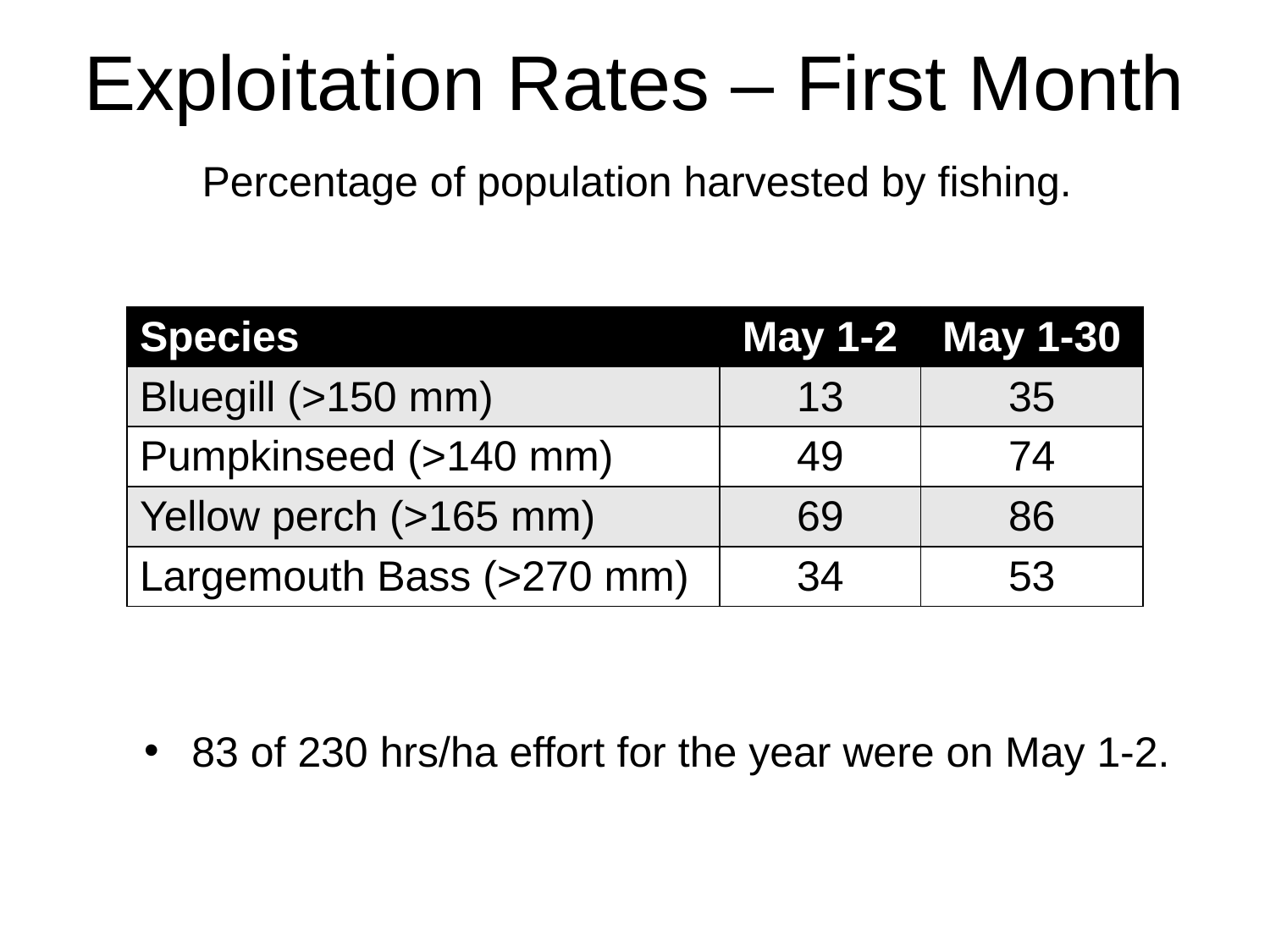

# Exploitation Rates – First Month
Percentage of population harvested by fishing.
| Species | May 1-2 | May 1-30 |
| --- | --- | --- |
| Bluegill (>150 mm) | 13 | 35 |
| Pumpkinseed (>140 mm) | 49 | 74 |
| Yellow perch (>165 mm) | 69 | 86 |
| Largemouth Bass (>270 mm) | 34 | 53 |
83 of 230 hrs/ha effort for the year were on May 1-2.